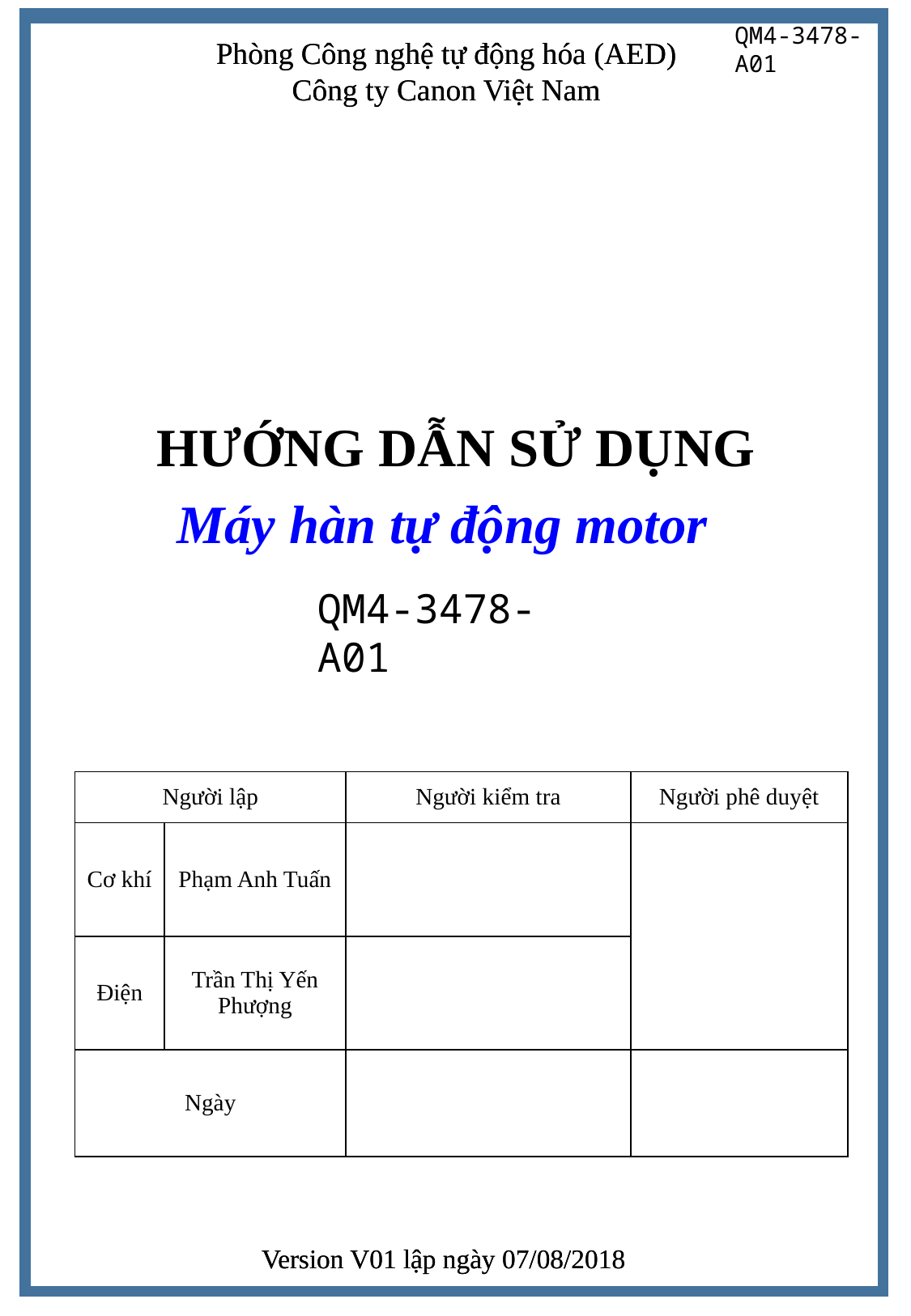

Phòng Công nghệ tự động hóa (AED)
Công ty Canon Việt Nam
HƯỚNG DẪN SỬ DỤNG

Máy hàn tự động motor
QM4-3478-A01
| Người lập |  | Người kiểm tra | Người phê duyệt |
| --- | --- | --- | --- |
| Cơ khí | Phạm Anh Tuấn |  |  |
| Điện | Trần Thị Yến Phượng |  |  |
| Ngày |  |  |  |
Version V01 lập ngày 07/08/2018